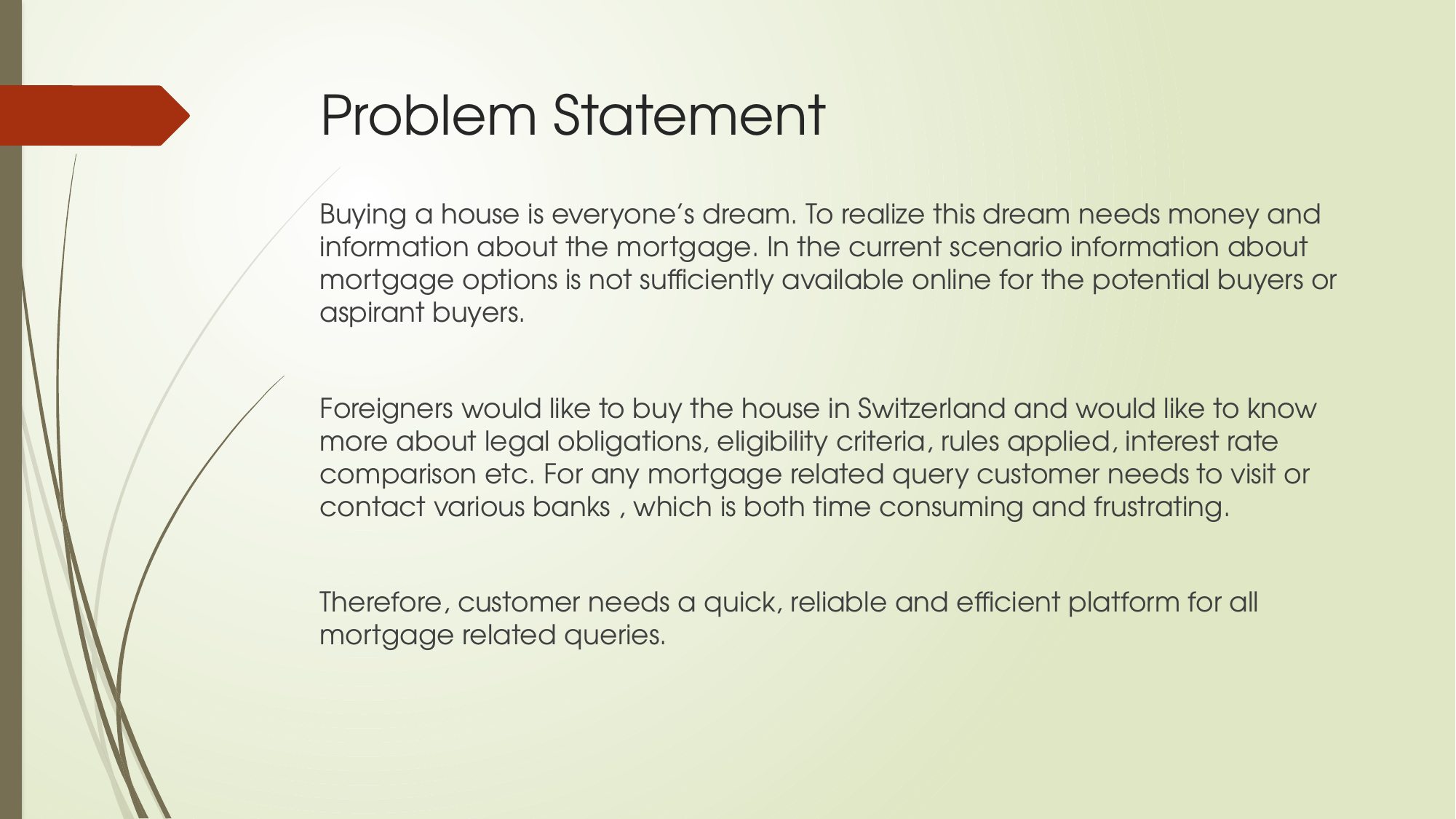

# Problem Statement
Buying a house is everyone’s dream. To realize this dream needs money and information about the mortgage. In the current scenario information about mortgage options is not sufficiently available online for the potential buyers or aspirant buyers.

Foreigners would like to buy the house in Switzerland and would like to know more about legal obligations, eligibility criteria, rules applied, interest rate comparison etc. For any mortgage related query customer needs to visit or contact various banks , which is both time consuming and frustrating.

Therefore, customer needs a quick, reliable and efficient platform for all mortgage related queries.